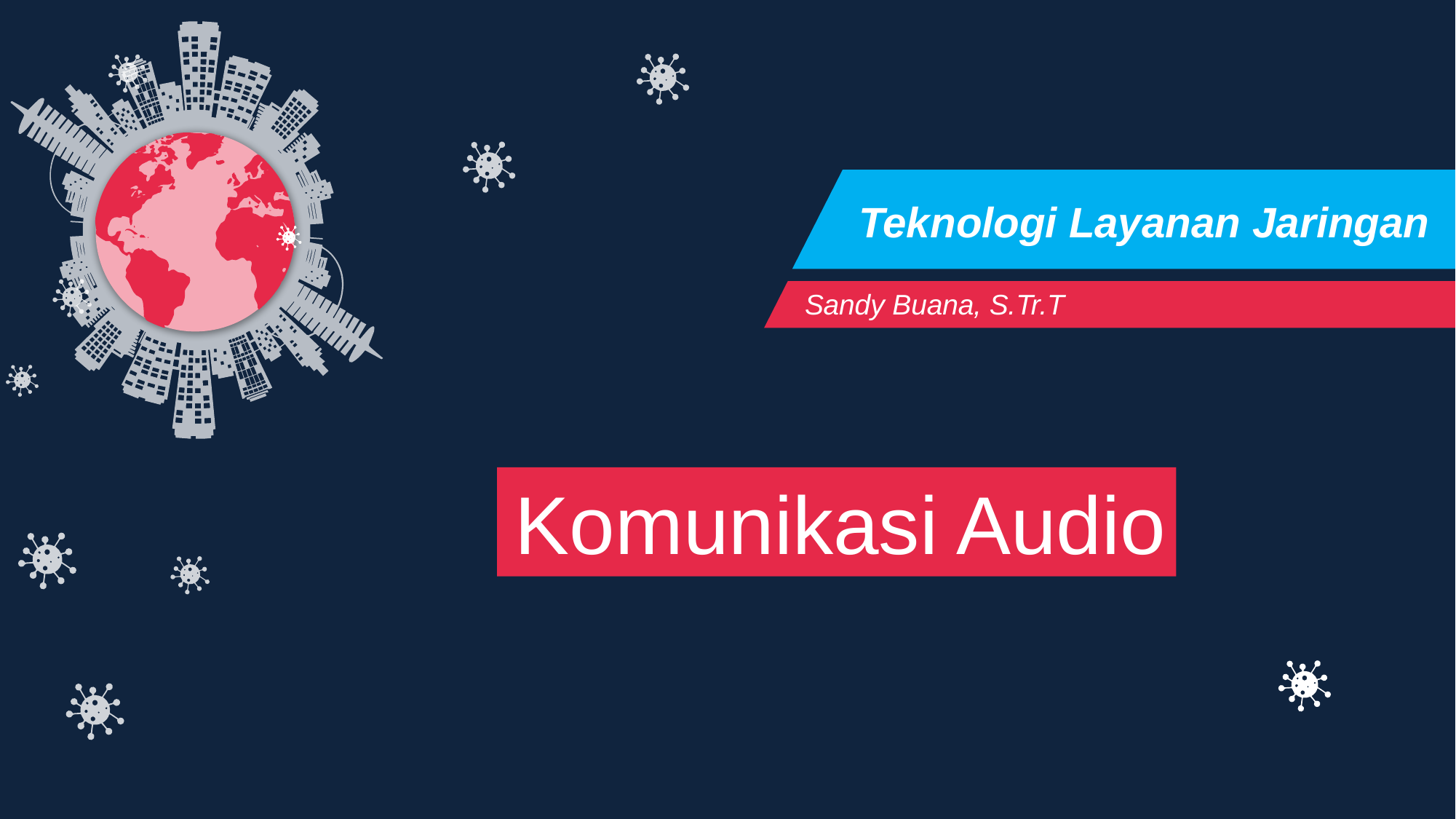

Teknologi Layanan Jaringan

Sandy Buana, S.Tr.T

Komunikasi Audio